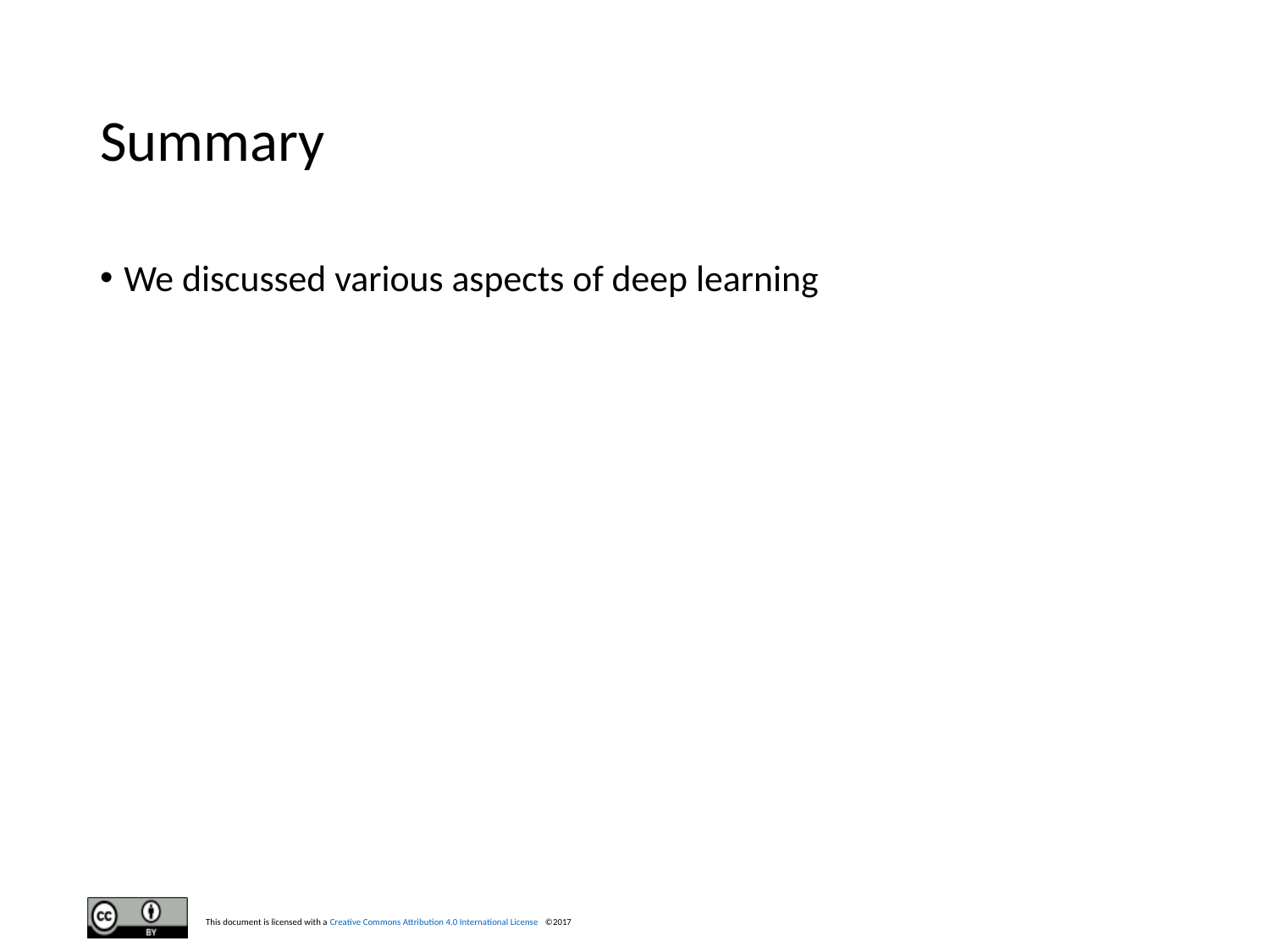

# Summary
We discussed various aspects of deep learning